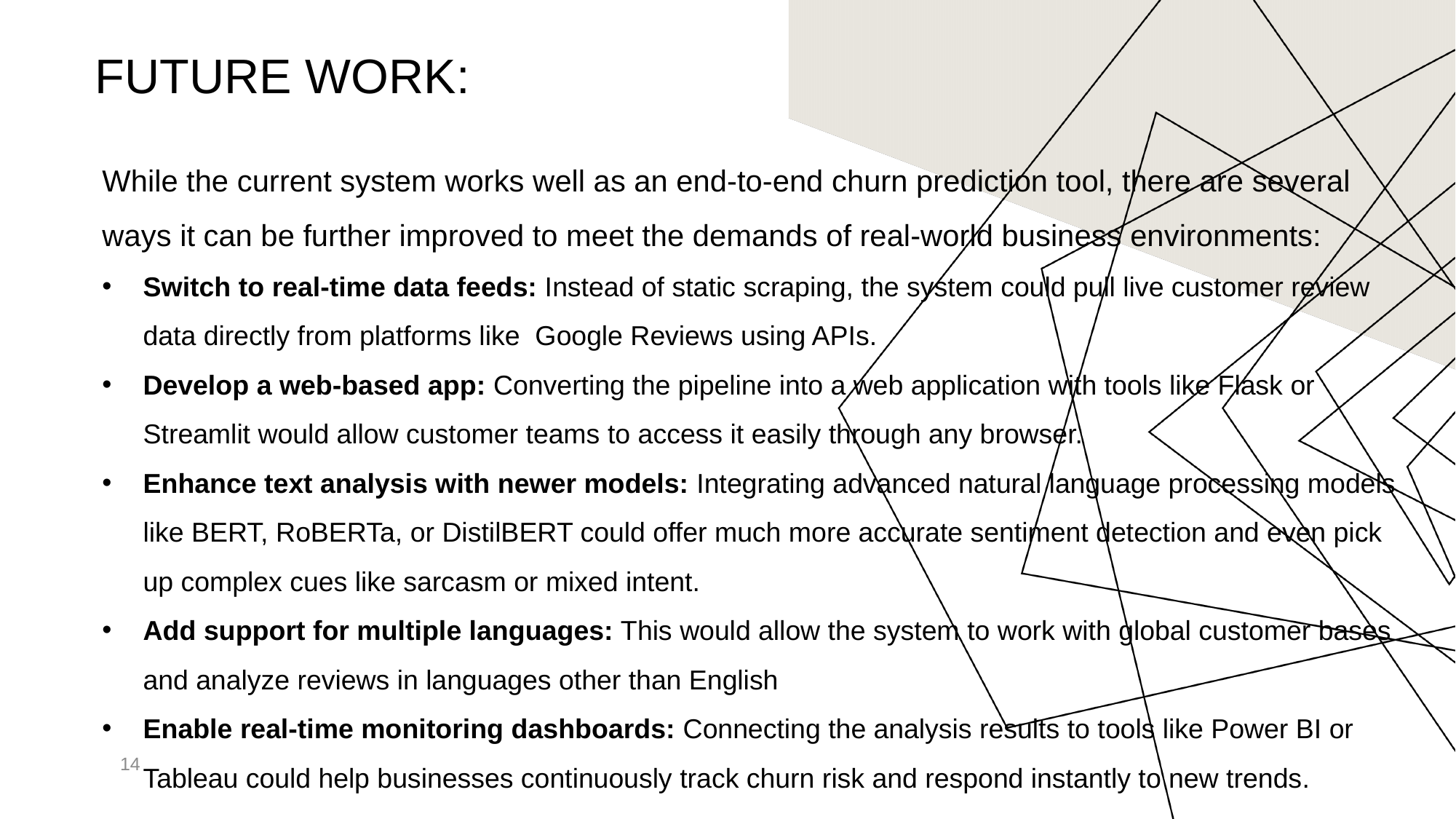

# FUTURE WORK:
While the current system works well as an end-to-end churn prediction tool, there are several ways it can be further improved to meet the demands of real-world business environments:
Switch to real-time data feeds: Instead of static scraping, the system could pull live customer review data directly from platforms like  Google Reviews using APIs.
Develop a web-based app: Converting the pipeline into a web application with tools like Flask or Streamlit would allow customer teams to access it easily through any browser.
Enhance text analysis with newer models: Integrating advanced natural language processing models like BERT, RoBERTa, or DistilBERT could offer much more accurate sentiment detection and even pick up complex cues like sarcasm or mixed intent.
Add support for multiple languages: This would allow the system to work with global customer bases and analyze reviews in languages other than English
Enable real-time monitoring dashboards: Connecting the analysis results to tools like Power BI or Tableau could help businesses continuously track churn risk and respond instantly to new trends.
14